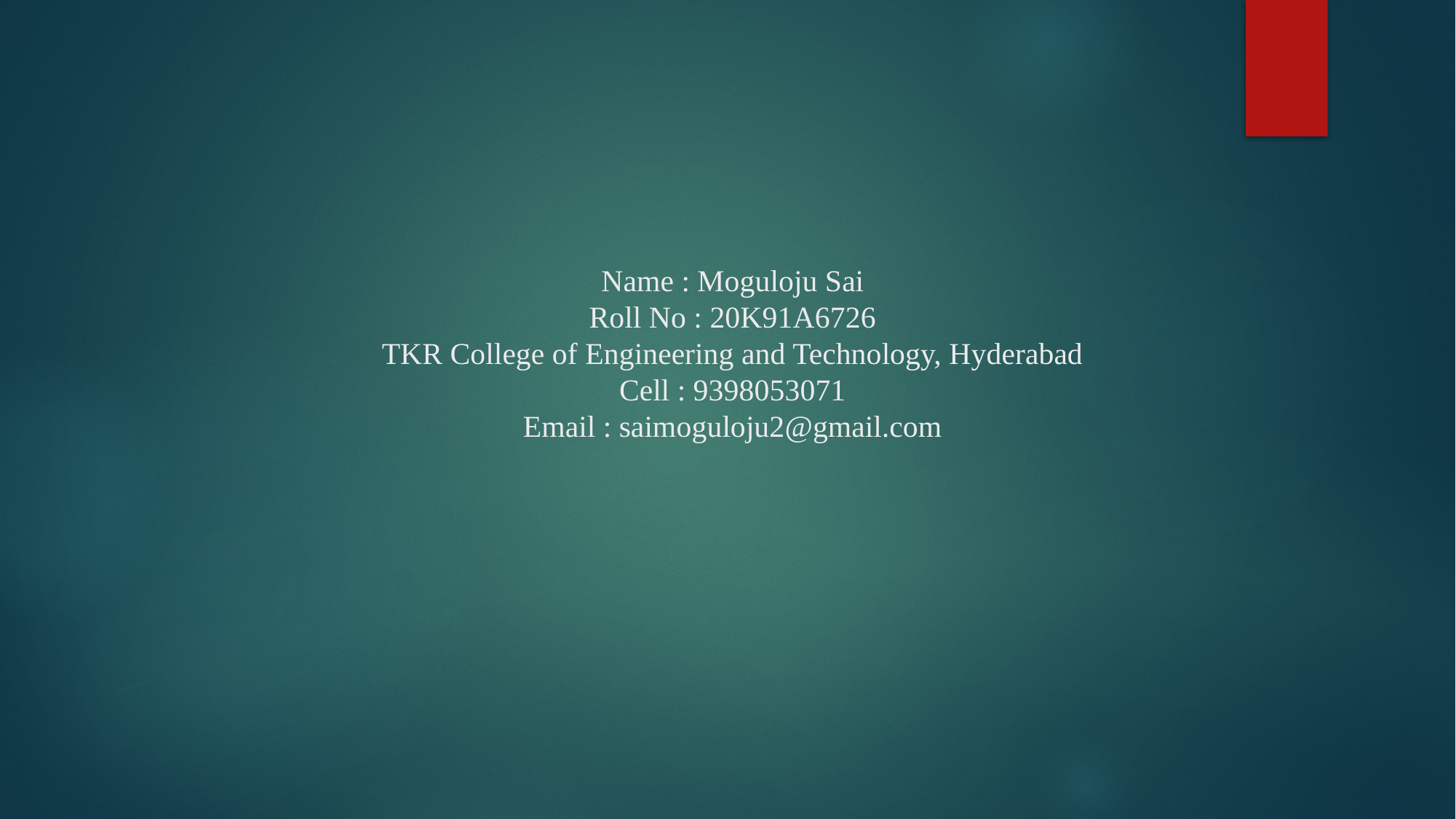

# Name : Moguloju Sai Roll No : 20K91A6726 TKR College of Engineering and Technology, Hyderabad Cell : 9398053071 Email : saimoguloju2@gmail.com